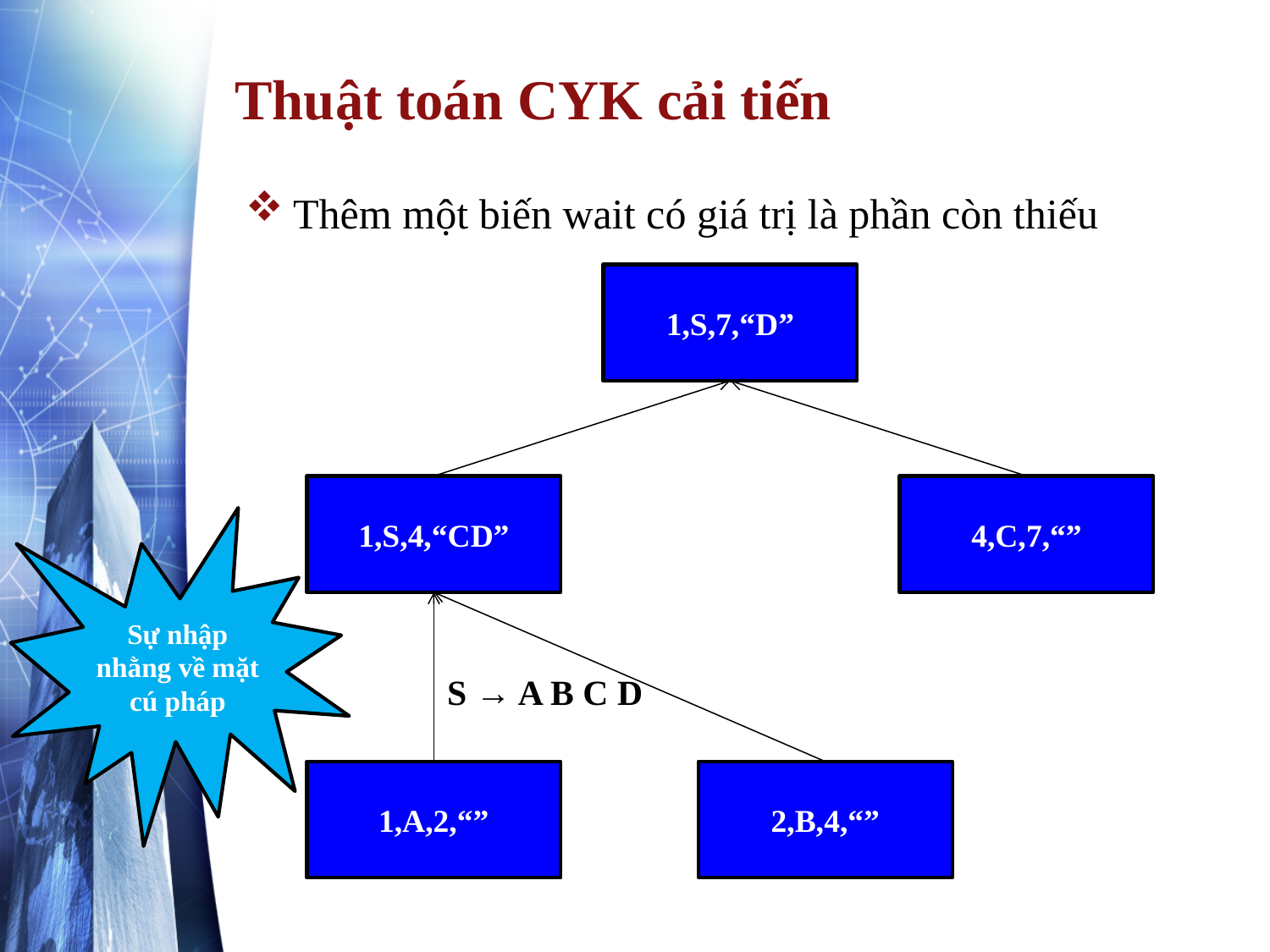

# Thuật toán CYK cải tiến
Thêm một biến wait có giá trị là phần còn thiếu
1,S,7,“D”
1,S,4,“CD”
4,C,7,“”
Sự nhập nhằng về mặt cú pháp
S → A B C D
1,A,2,“”
2,B,4,“”